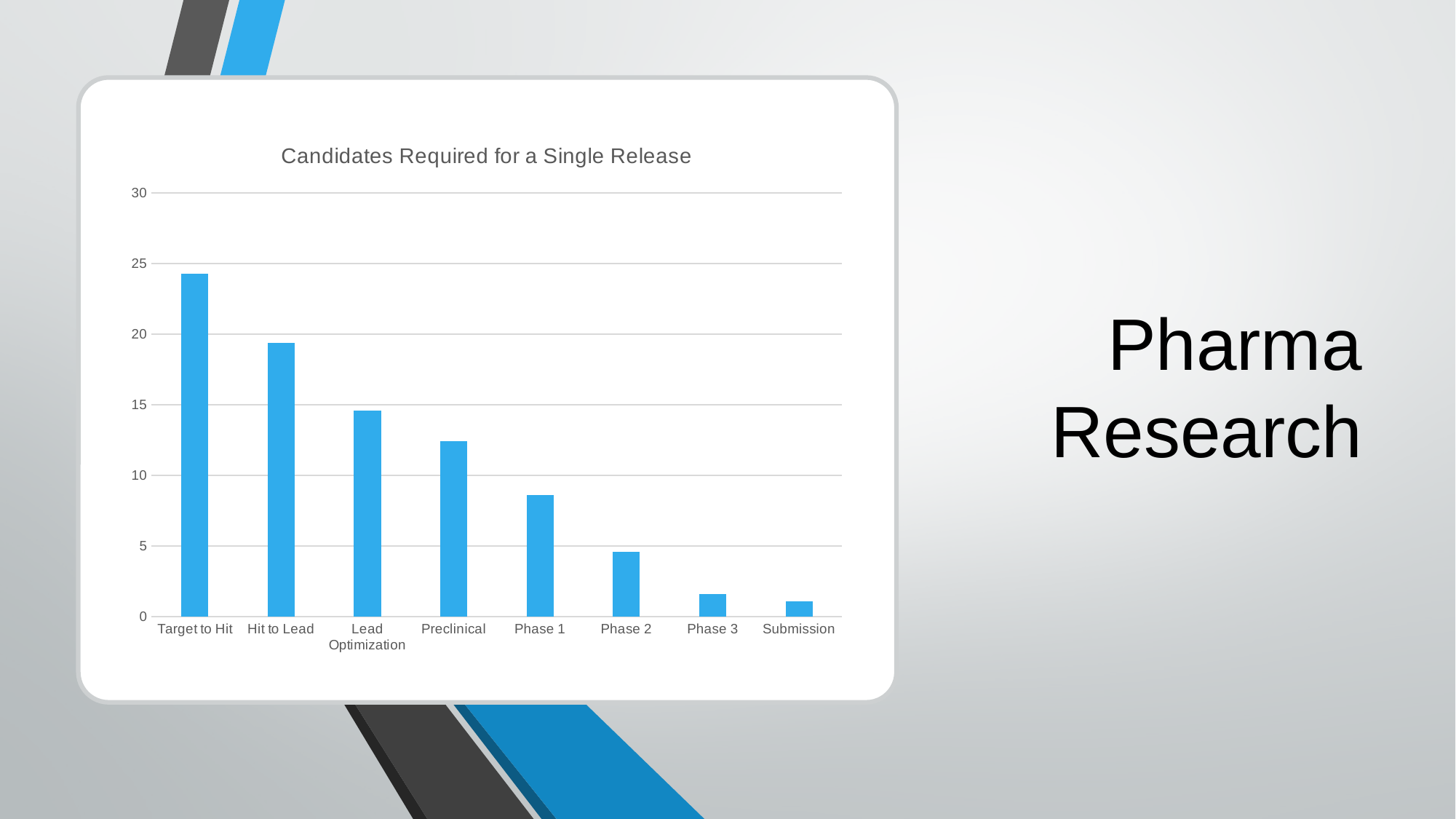

# Pharma Research

### Chart: Candidates Required for a Single Release

| Category |  |
|---|---|
| Target to Hit | 24.3 |
| Hit to Lead | 19.4 |
| Lead Optimization | 14.6 |
| Preclinical | 12.4 |
| Phase 1 | 8.6 |
| Phase 2 | 4.6 |
| Phase 3 | 1.6 |
| Submission | 1.1 |